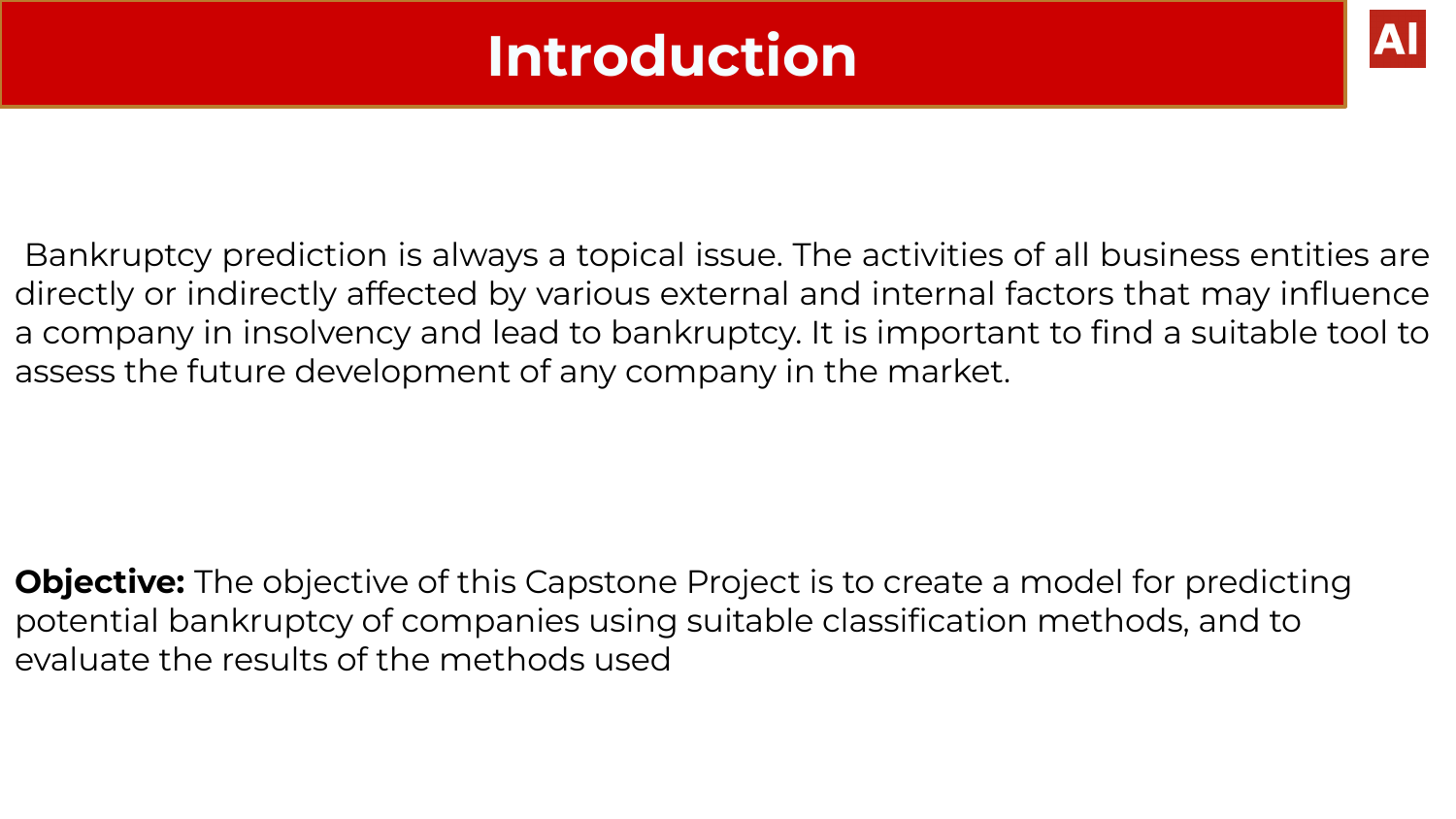

Introduction
 Bankruptcy prediction is always a topical issue. The activities of all business entities are directly or indirectly affected by various external and internal factors that may influence a company in insolvency and lead to bankruptcy. It is important to find a suitable tool to assess the future development of any company in the market.

Objective: The objective of this Capstone Project is to create a model for predicting potential bankruptcy of companies using suitable classification methods, and to evaluate the results of the methods used